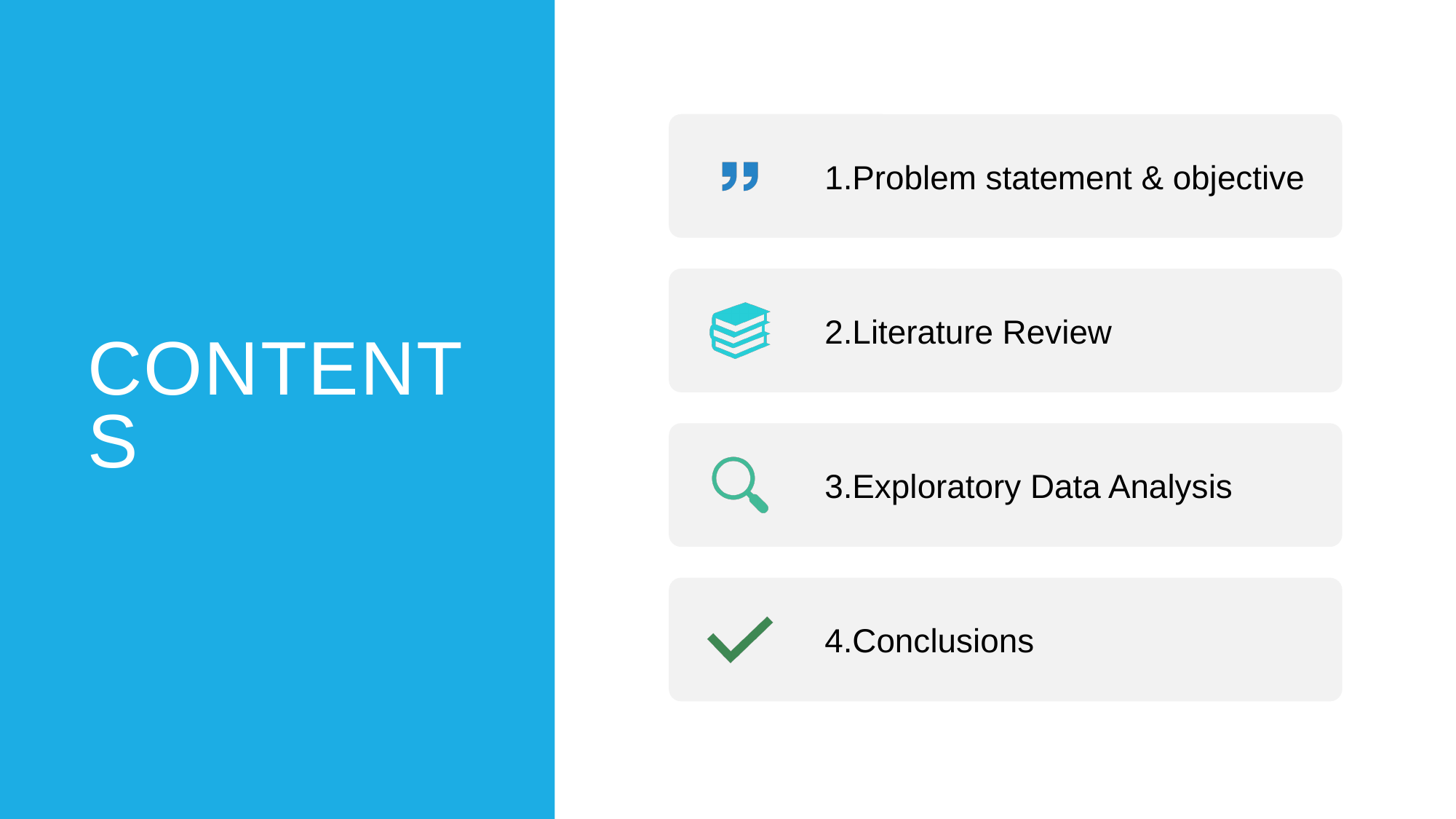

# CONTENTS
1.Problem statement & objective
2.Literature Review
3.Exploratory Data Analysis
4.Conclusions